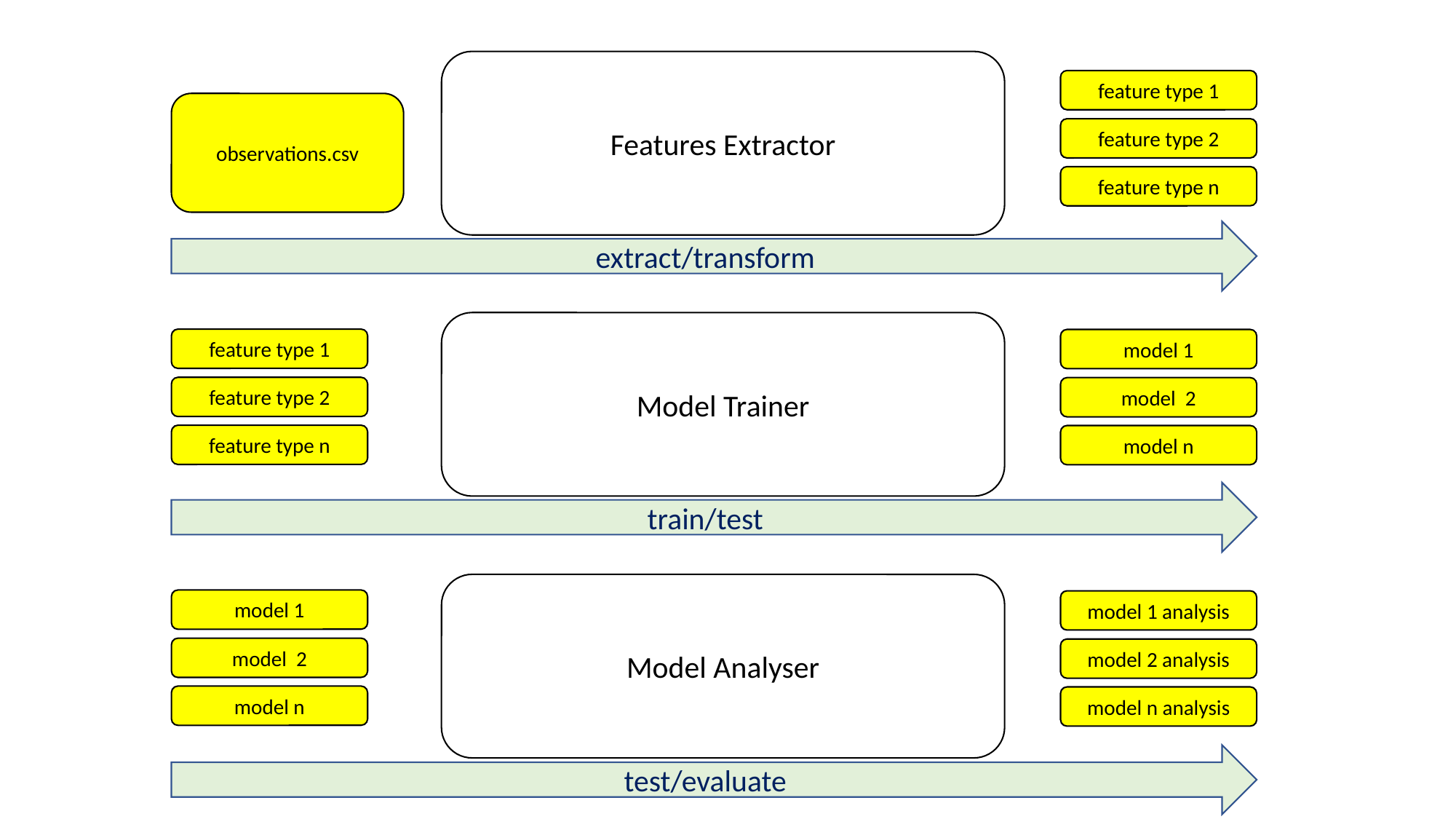

Features Extractor
feature type 1
observations.csv
feature type 2
feature type n
extract/transform
Model Trainer
feature type 1
model 1
feature type 2
model  2
feature type n
model n
train/test
Model Analyser
model 1
model 1 analysis
model  2
model 2 analysis
model n
model n analysis
test/evaluate